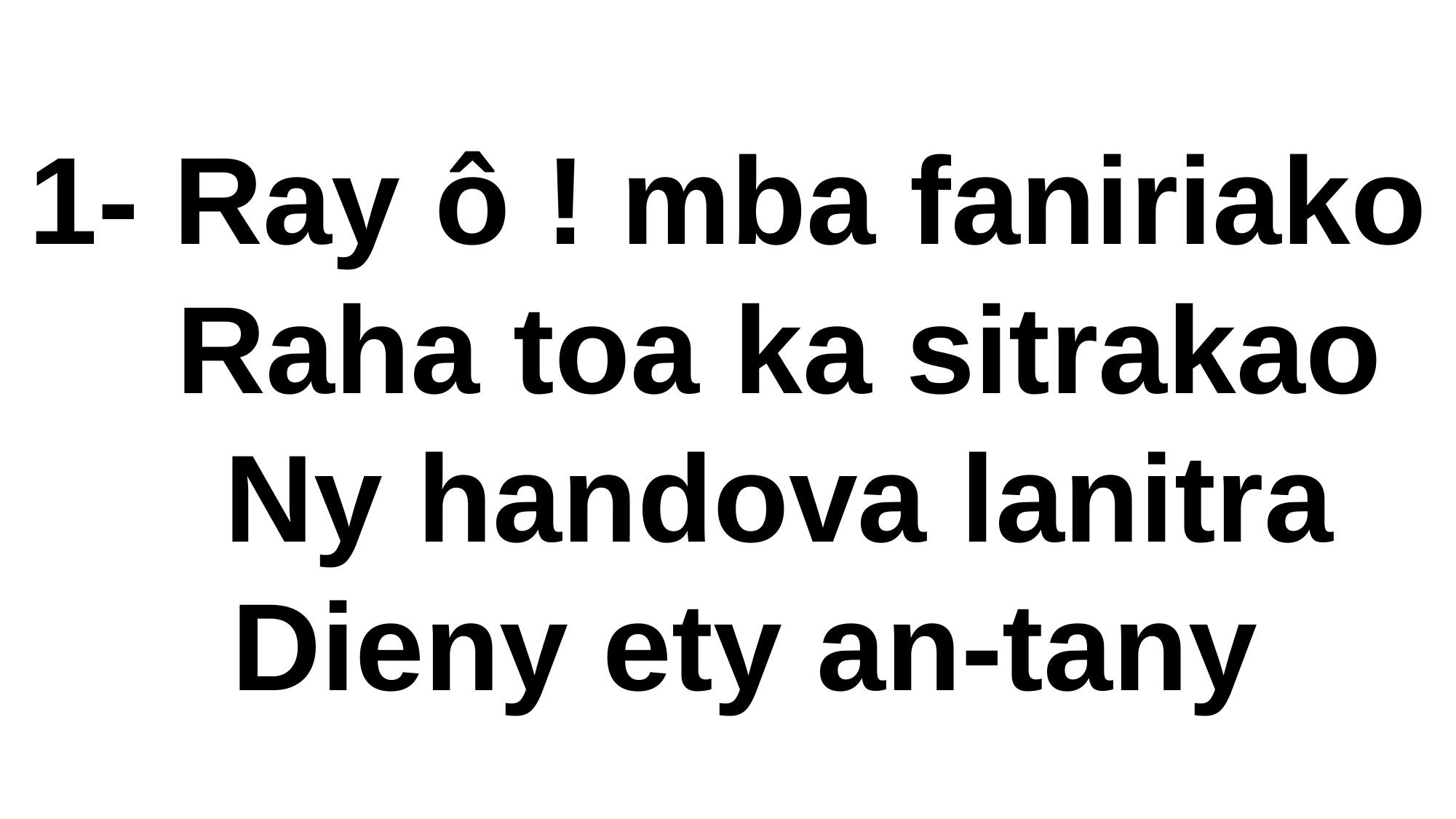

# 1- Ray ô ! mba faniriako Raha toa ka sitrakao Ny handova lanitra Dieny ety an-tany